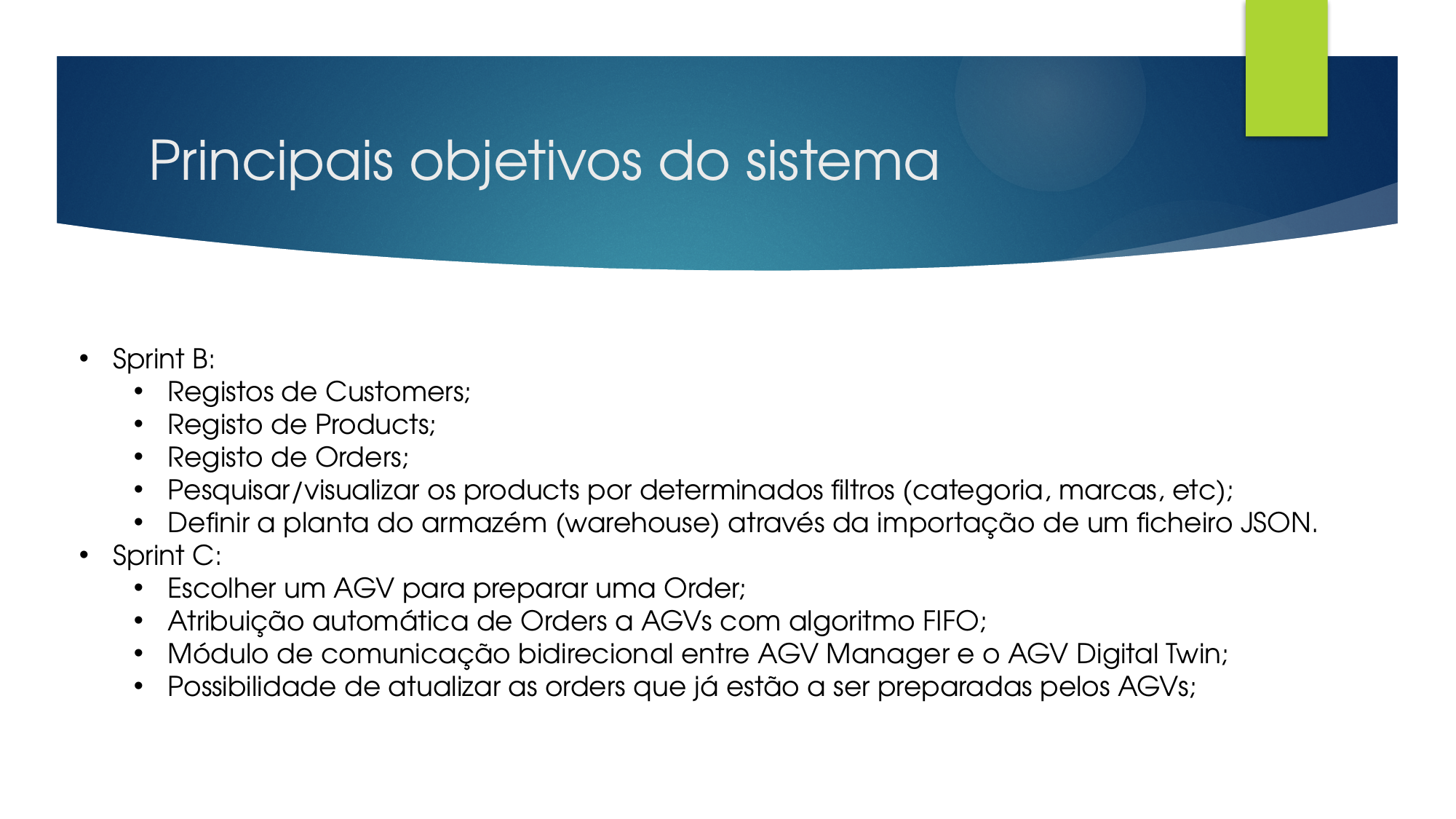

# Principais objetivos do sistema
Sprint B:
Registos de Customers;
Registo de Products;
Registo de Orders;
Pesquisar/visualizar os products por determinados filtros (categoria, marcas, etc);
Definir a planta do armazém (warehouse) através da importação de um ficheiro JSON.
Sprint C:
Escolher um AGV para preparar uma Order;
Atribuição automática de Orders a AGVs com algoritmo FIFO;
Módulo de comunicação bidirecional entre AGV Manager e o AGV Digital Twin;
Possibilidade de atualizar as orders que já estão a ser preparadas pelos AGVs;